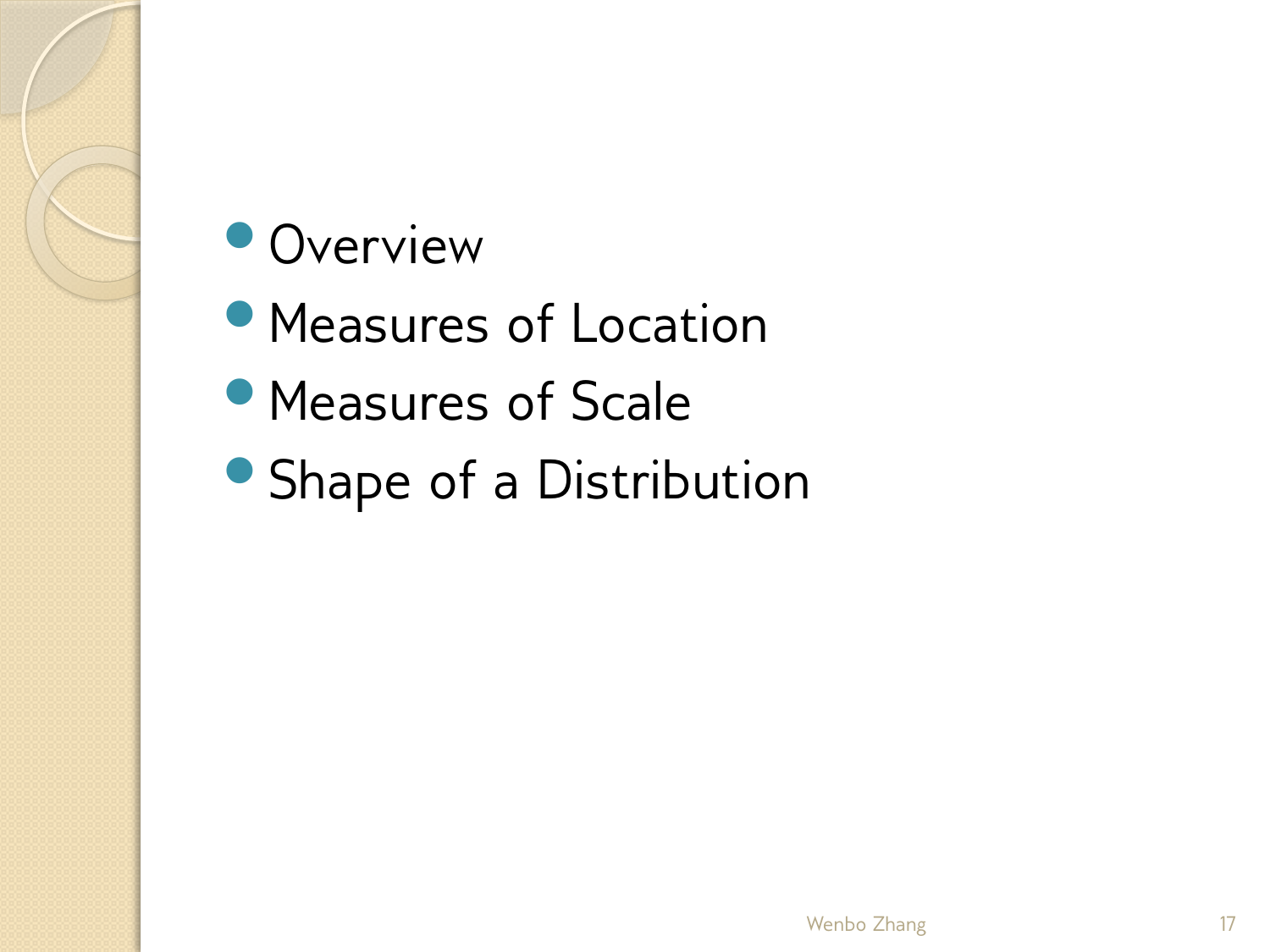

#
Overview
Measures of Location
Measures of Scale
Shape of a Distribution
Wenbo Zhang
17